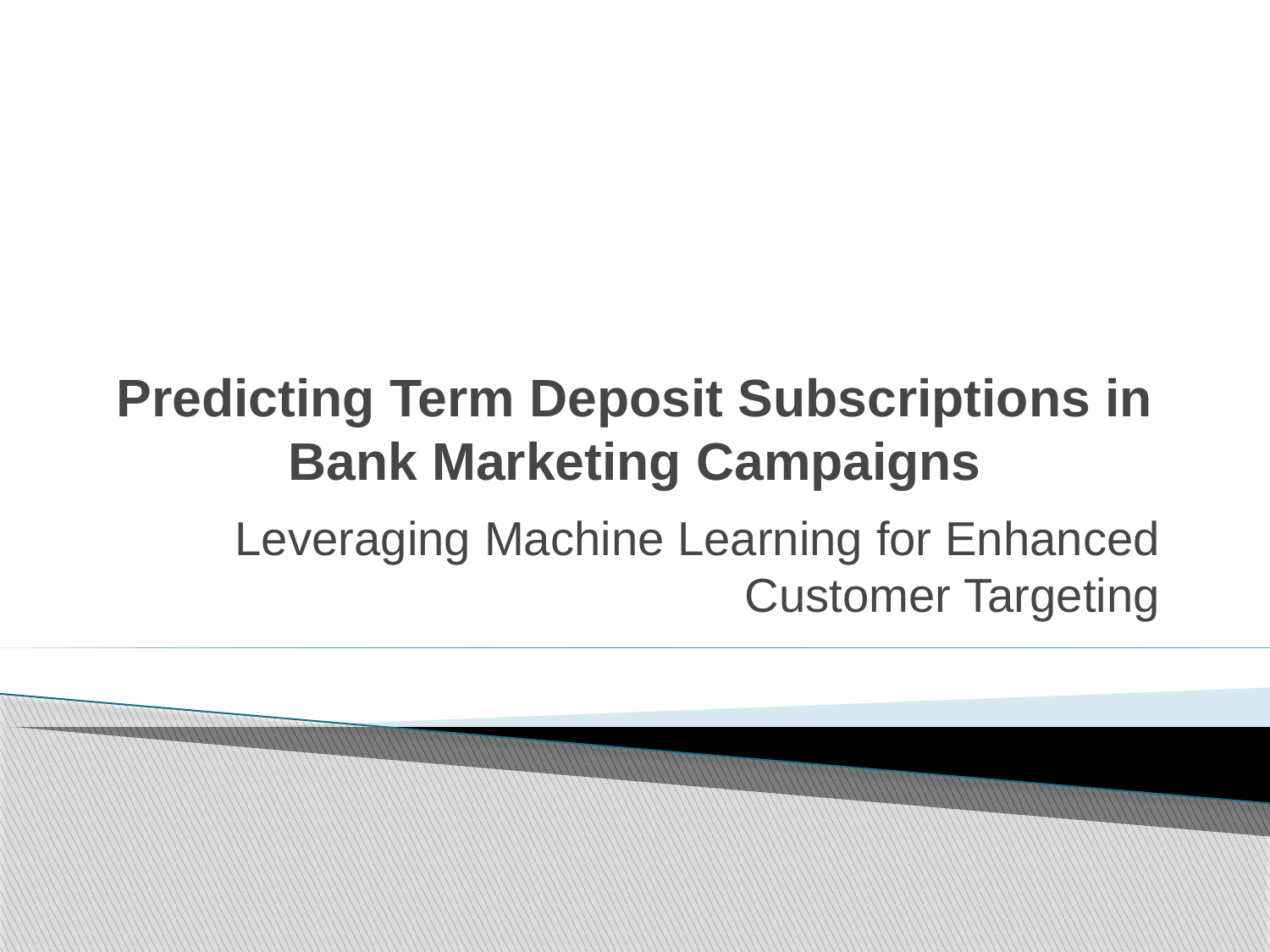

# Predicting Term Deposit Subscriptions in Bank Marketing Campaigns
Leveraging Machine Learning for Enhanced Customer Targeting